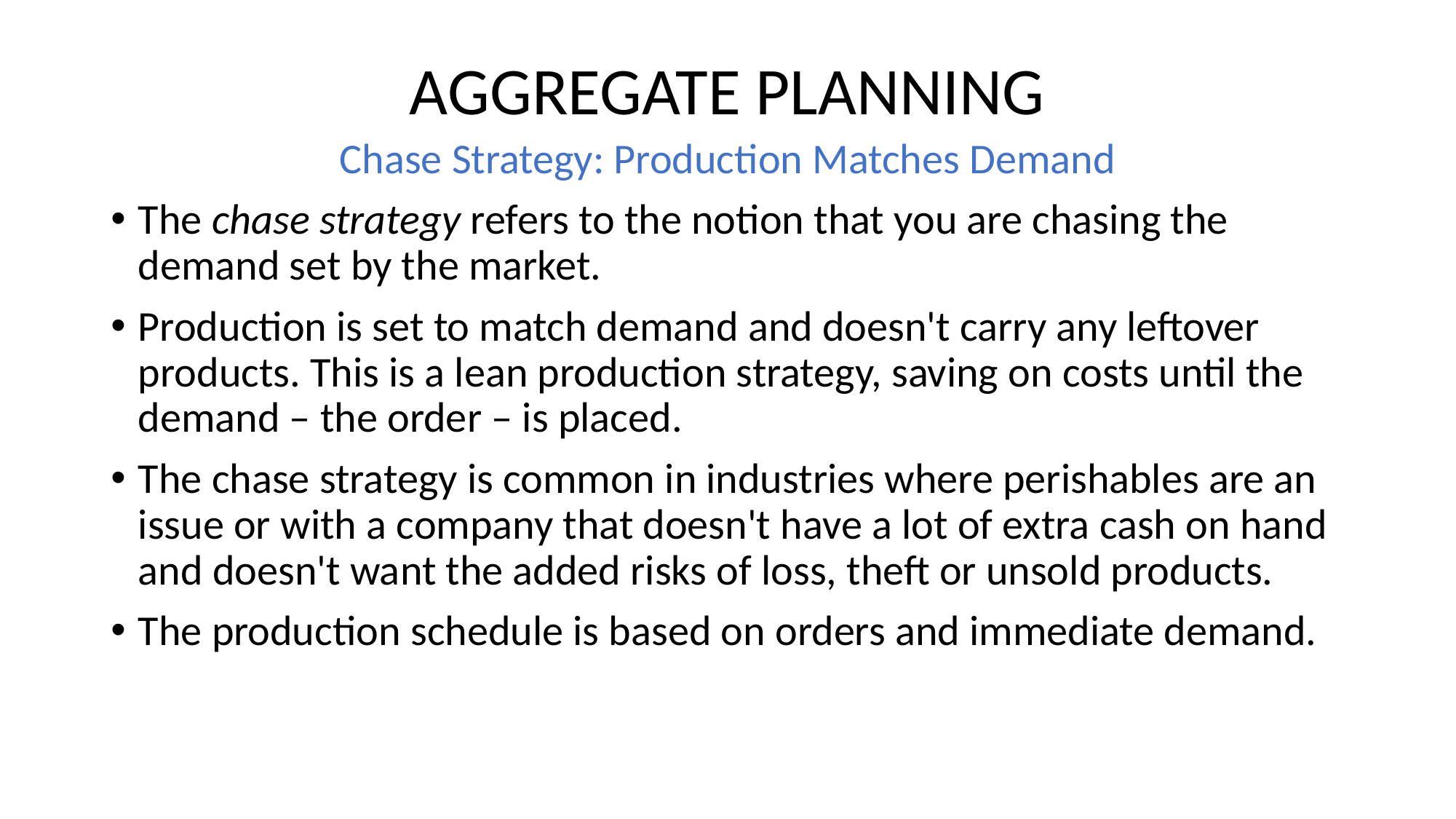

# AGGREGATE PLANNING
Chase Strategy: Production Matches Demand
The chase strategy refers to the notion that you are chasing the demand set by the market.
Production is set to match demand and doesn't carry any leftover products. This is a lean production strategy, saving on costs until the demand – the order – is placed.
The chase strategy is common in industries where perishables are an issue or with a company that doesn't have a lot of extra cash on hand and doesn't want the added risks of loss, theft or unsold products.
The production schedule is based on orders and immediate demand.